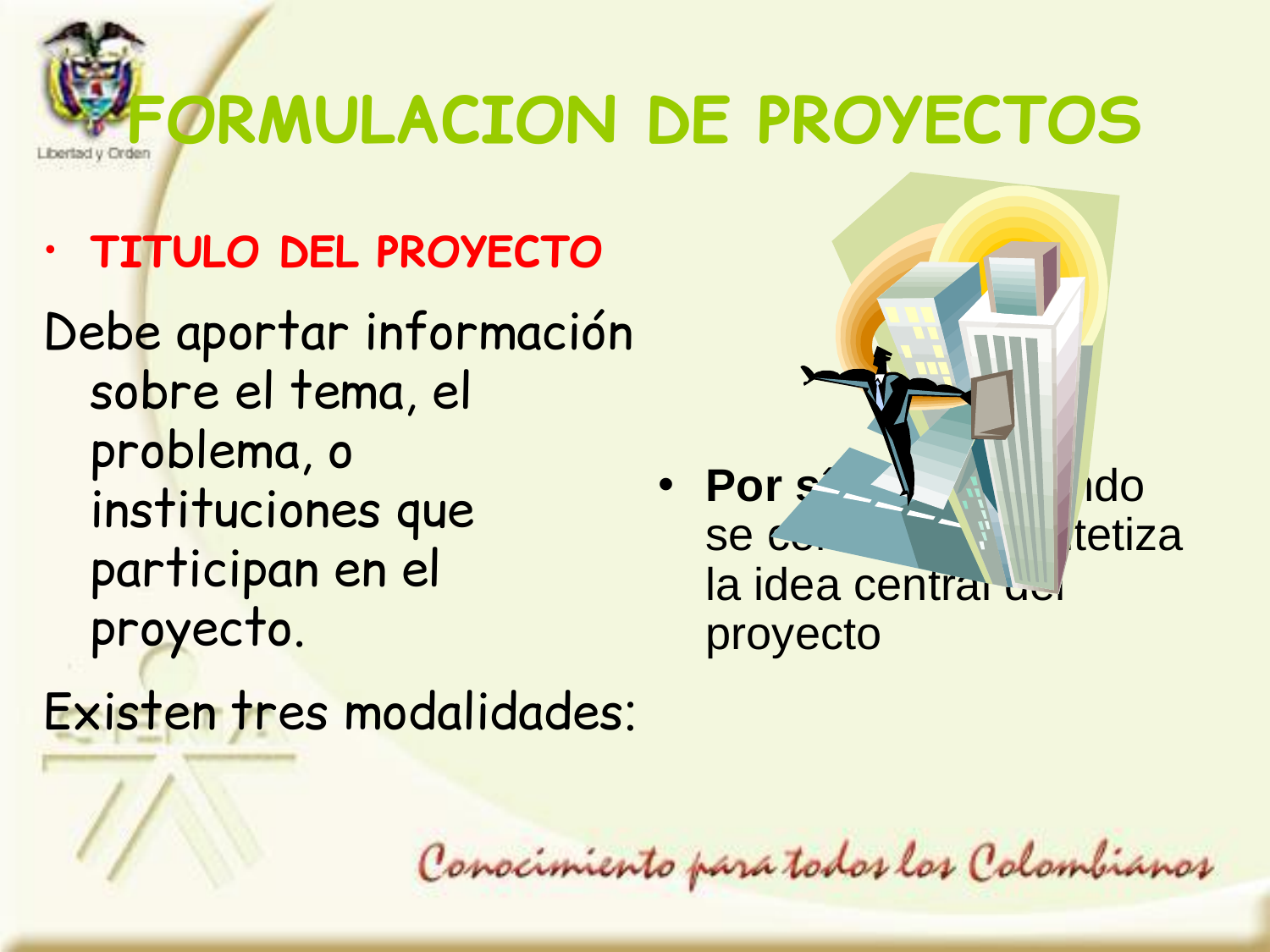

FORMULACION DE PROYECTOS

TITULO DEL PROYECTO
Debe aportar información sobre el tema, el problema, o instituciones que participan en el proyecto.
Existen tres modalidades:

Por síntesis: cuando se condensa y sintetiza la idea central del proyecto